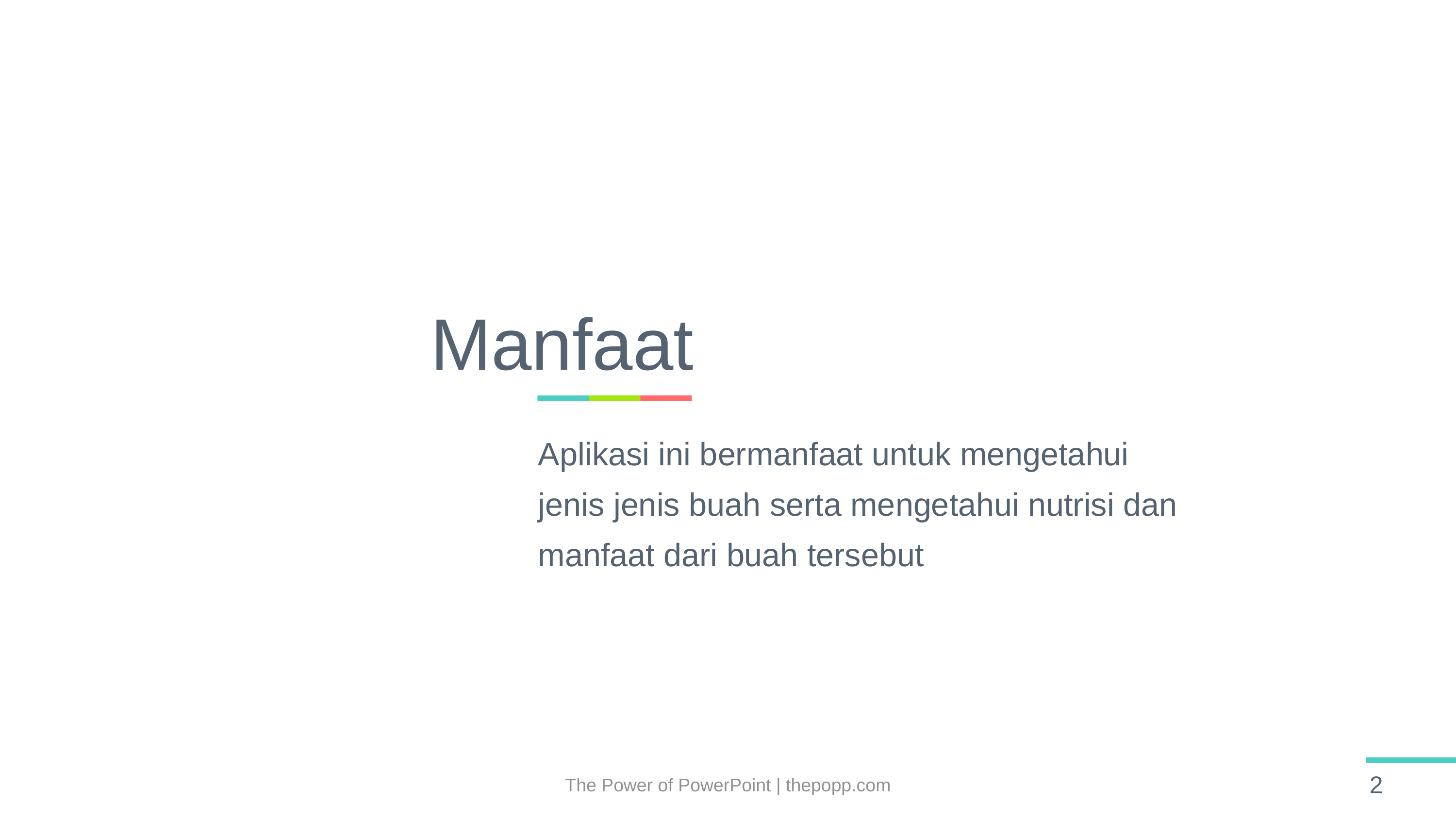

Manfaat
Aplikasi ini bermanfaat untuk mengetahui jenis jenis buah serta mengetahui nutrisi dan manfaat dari buah tersebut
The Power of PowerPoint | thepopp.com
2